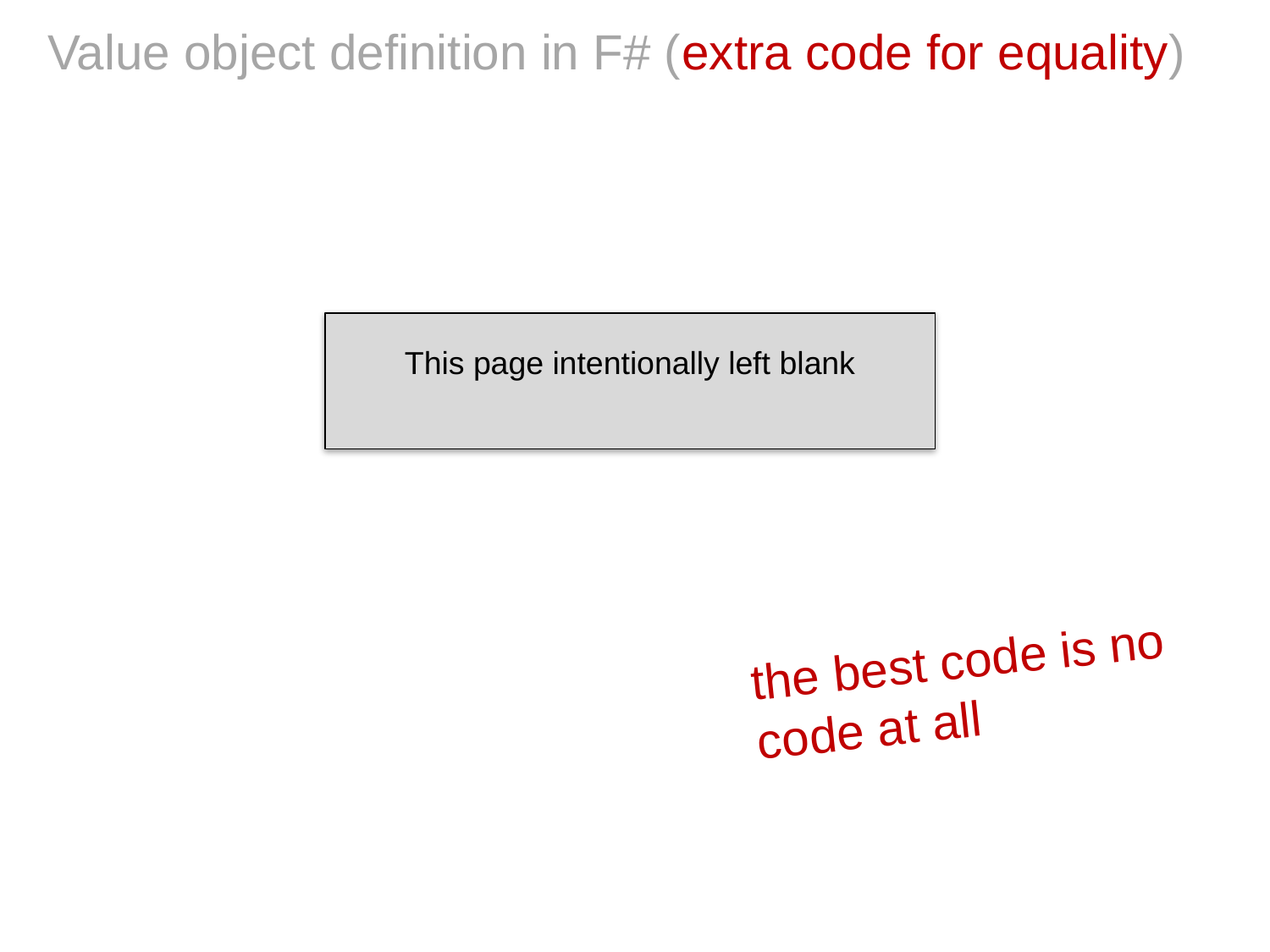

# Value object definition in F# (extra code for equality)
This page intentionally left blank

the best code is no code at all